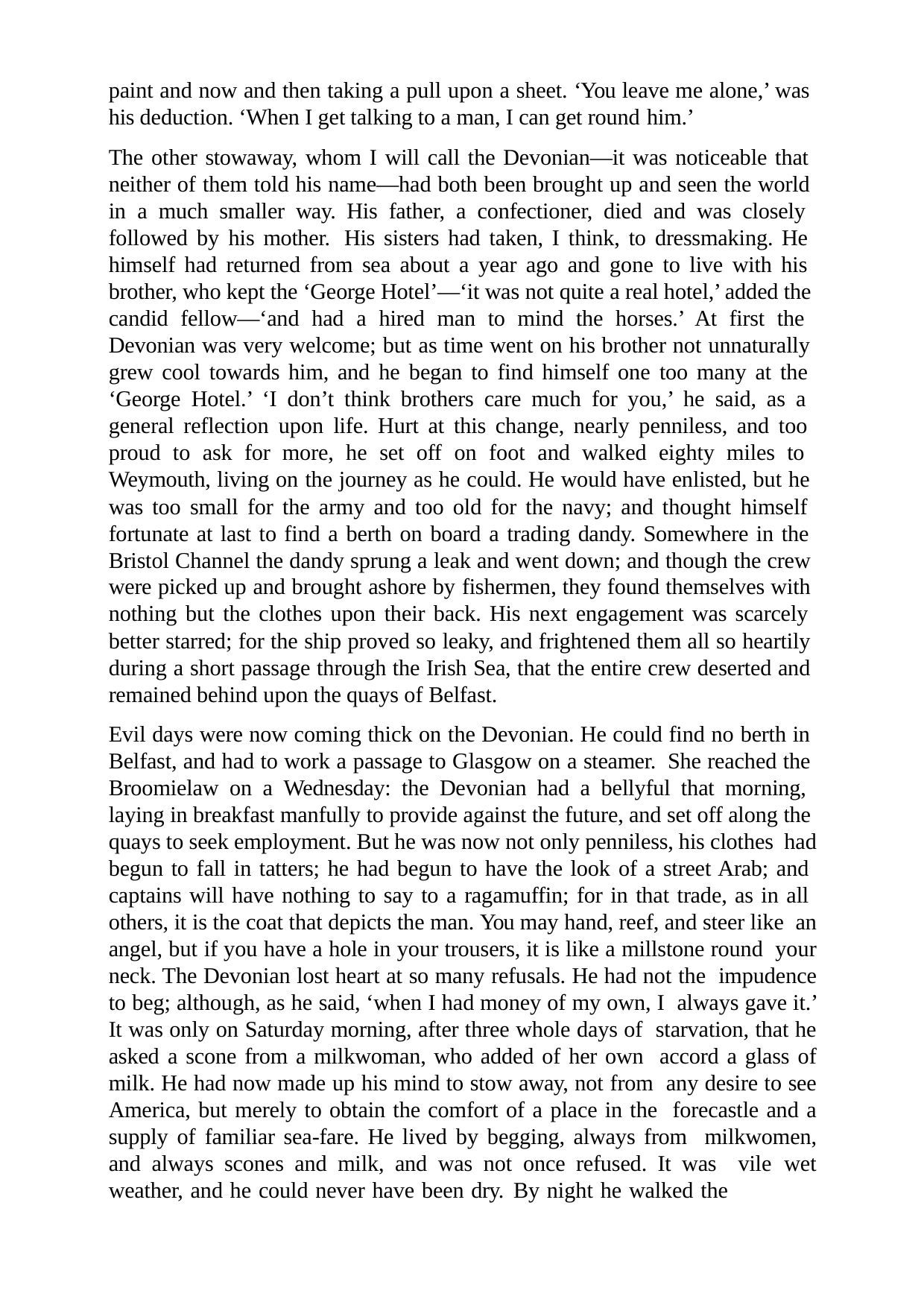

paint and now and then taking a pull upon a sheet. ‘You leave me alone,’ was  his deduction. ‘When I get talking to a man, I can get round him.’
The other stowaway, whom I will call the Devonian—it was noticeable that  neither of them told his name—had both been brought up and seen the world  in a much smaller way. His father, a confectioner, died and was closely  followed by his mother. His sisters had taken, I think, to dressmaking. He  himself had returned from sea about a year ago and gone to live with his  brother, who kept the ‘George Hotel’—‘it was not quite a real hotel,’ added the  candid fellow—‘and had a hired man to mind the horses.’ At first the  Devonian was very welcome; but as time went on his brother not unnaturally  grew cool towards him, and he began to find himself one too many at the  ‘George Hotel.’ ‘I don’t think brothers care much for you,’ he said, as a  general reflection upon life. Hurt at this change, nearly penniless, and too  proud to ask for more, he set off on foot and walked eighty miles to  Weymouth, living on the journey as he could. He would have enlisted, but he  was too small for the army and too old for the navy; and thought himself  fortunate at last to find a berth on board a trading dandy. Somewhere in the  Bristol Channel the dandy sprung a leak and went down; and though the crew  were picked up and brought ashore by fishermen, they found themselves with  nothing but the clothes upon their back. His next engagement was scarcely  better starred; for the ship proved so leaky, and frightened them all so heartily  during a short passage through the Irish Sea, that the entire crew deserted and  remained behind upon the quays of Belfast.
Evil days were now coming thick on the Devonian. He could find no berth in  Belfast, and had to work a passage to Glasgow on a steamer. She reached the  Broomielaw on a Wednesday: the Devonian had a bellyful that morning,  laying in breakfast manfully to provide against the future, and set off along the  quays to seek employment. But he was now not only penniless, his clothes  had begun to fall in tatters; he had begun to have the look of a street Arab; and  captains will have nothing to say to a ragamuffin; for in that trade, as in all  others, it is the coat that depicts the man. You may hand, reef, and steer like  an angel, but if you have a hole in your trousers, it is like a millstone round  your neck. The Devonian lost heart at so many refusals. He had not the  impudence to beg; although, as he said, ‘when I had money of my own, I  always gave it.’ It was only on Saturday morning, after three whole days of  starvation, that he asked a scone from a milkwoman, who added of her own  accord a glass of milk. He had now made up his mind to stow away, not from  any desire to see America, but merely to obtain the comfort of a place in the  forecastle and a supply of familiar sea-fare. He lived by begging, always from  milkwomen, and always scones and milk, and was not once refused. It was  vile wet weather, and he could never have been dry. By night he walked the